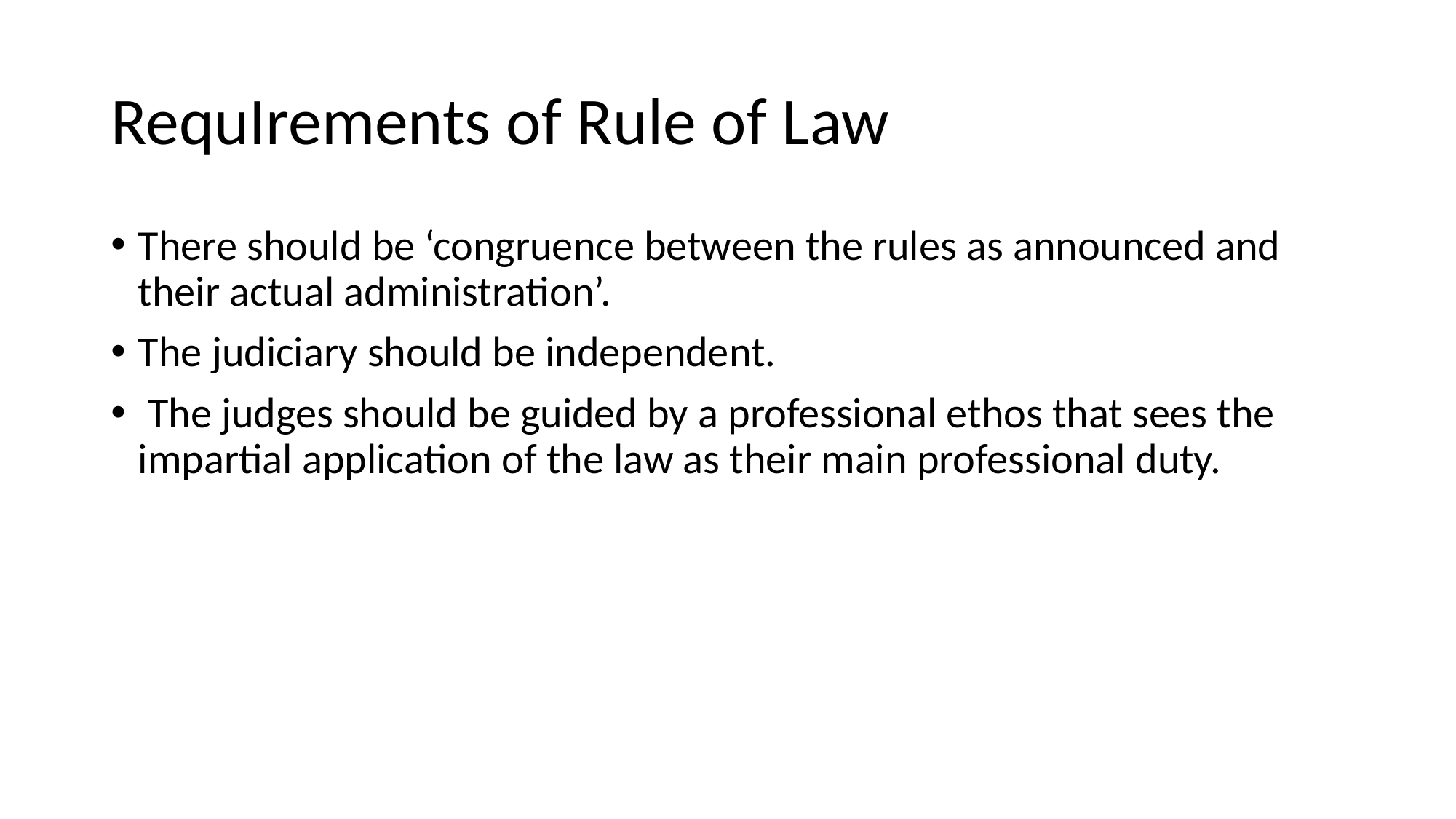

# RequIrements of Rule of Law
There should be ‘congruence between the rules as announced and their actual administration’.
The judiciary should be independent.
 The judges should be guided by a professional ethos that sees the impartial application of the law as their main professional duty.